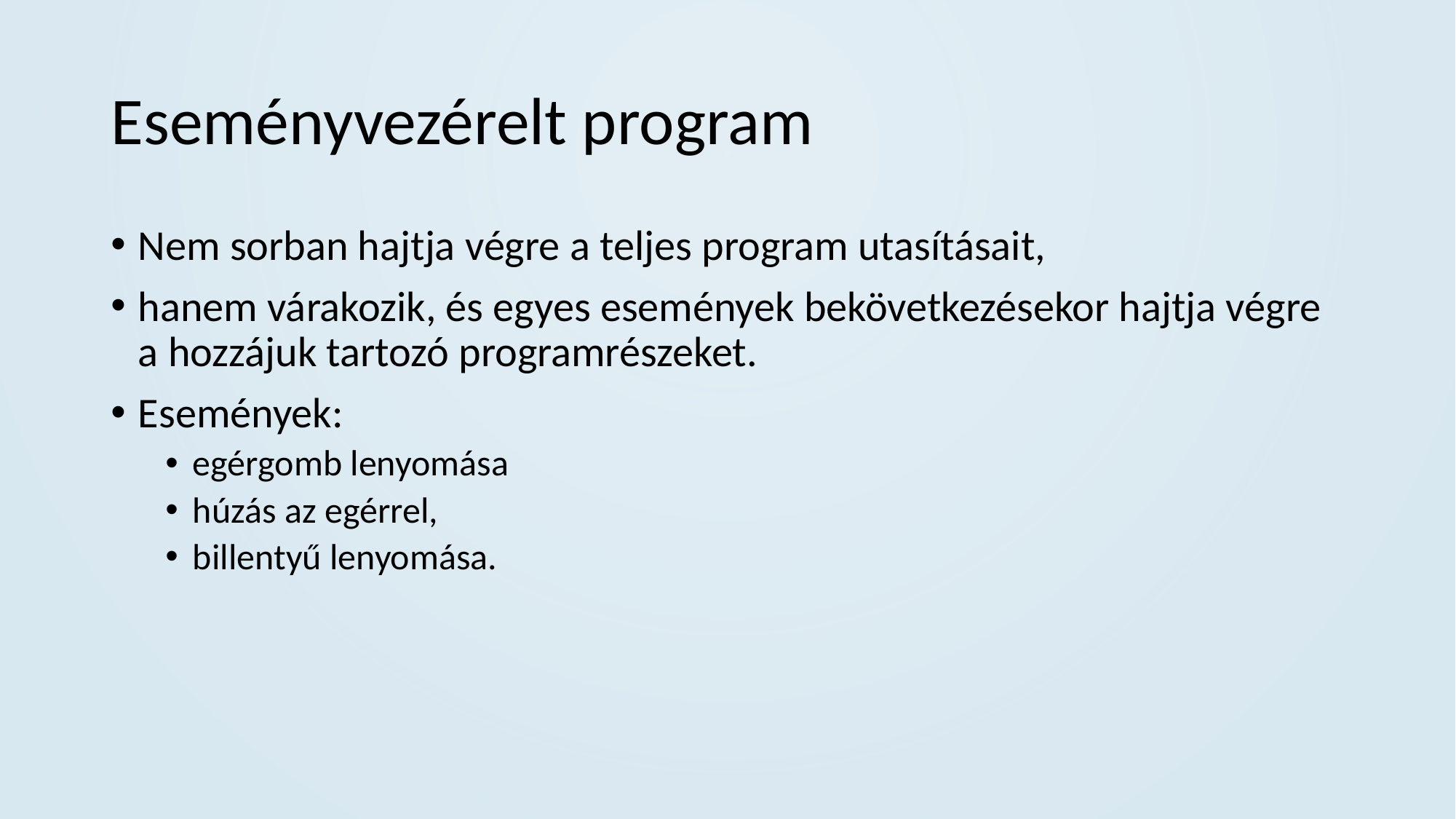

# Eseményvezérelt program
Nem sorban hajtja végre a teljes program utasításait,
hanem várakozik, és egyes események bekövetkezésekor hajtja végre a hozzájuk tartozó programrészeket.
Események:
egérgomb lenyomása
húzás az egérrel,
billentyű lenyomása.